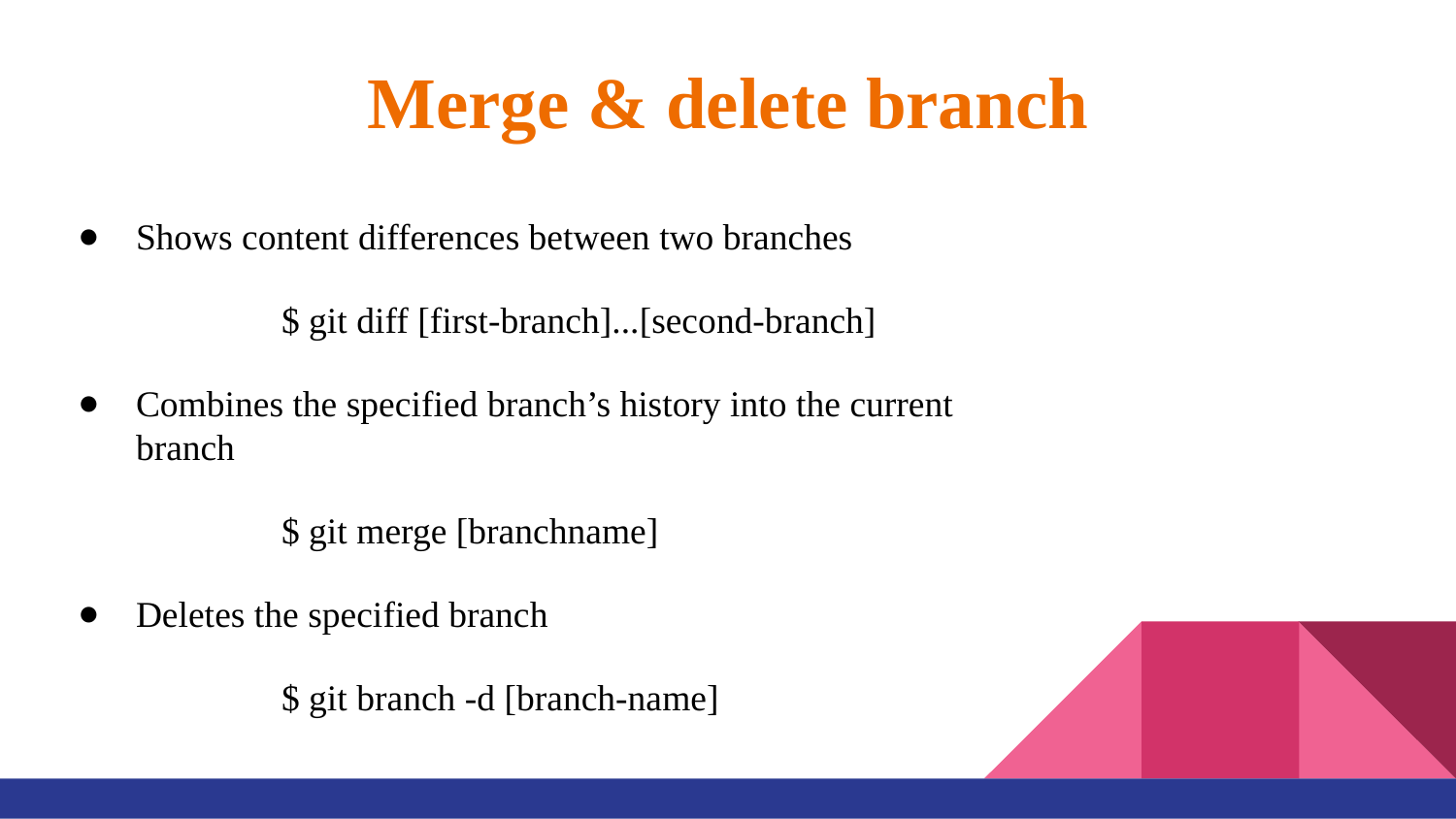

Merge & delete branch
Shows content differences between two branches

$ git diff [first-branch]...[second-branch]

Combines the specified branch’s history into the current branch

$ git merge [branchname]

Deletes the specified branch

$ git branch -d [branch-name]